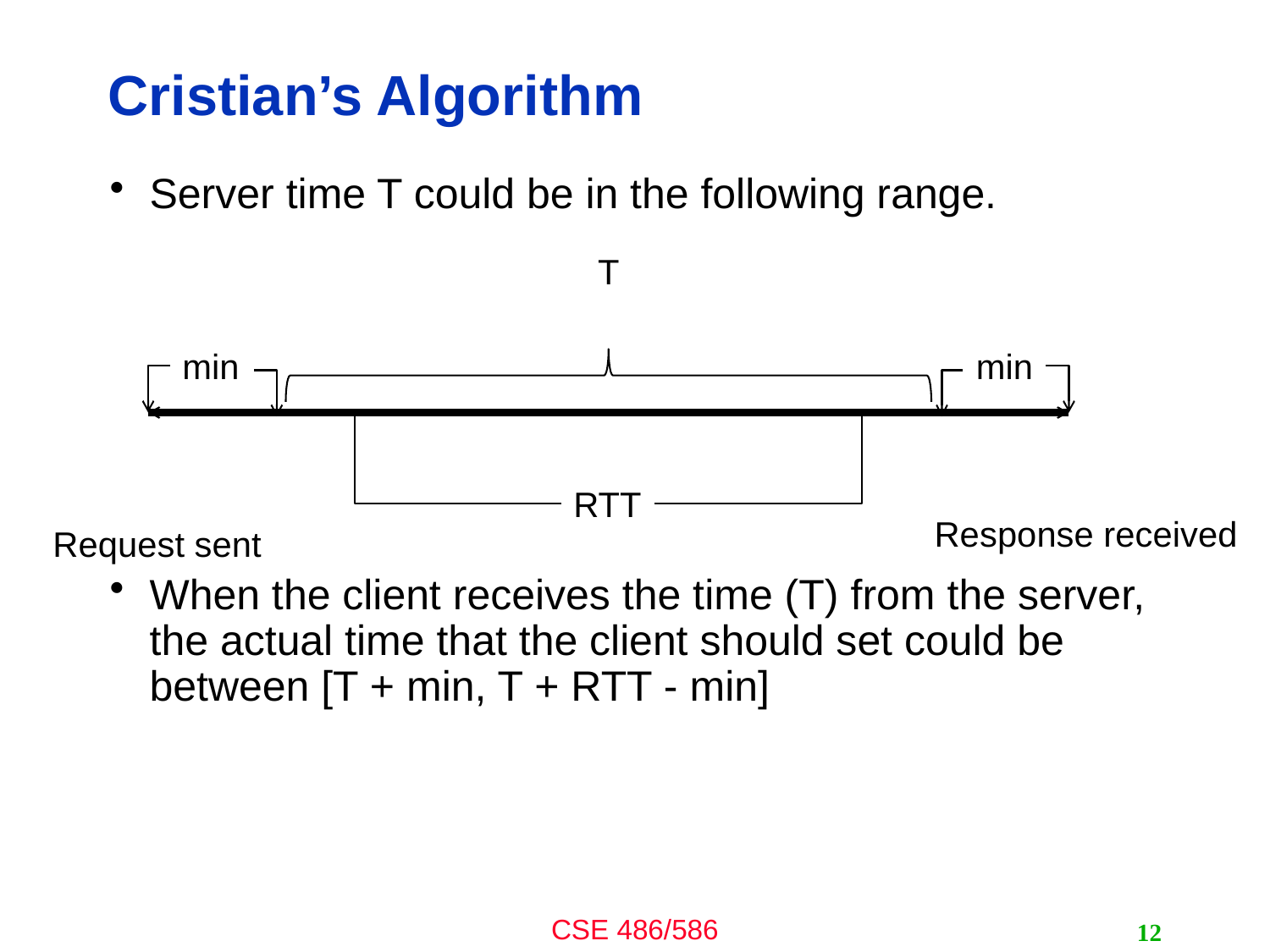

# Cristian’s Algorithm

Server time T could be in the following range.

When the client receives the time (T) from the server, the actual time that the client should set could be between [T + min, T + RTT - min]
T
min
min
RTT
Response received
Request sent
12